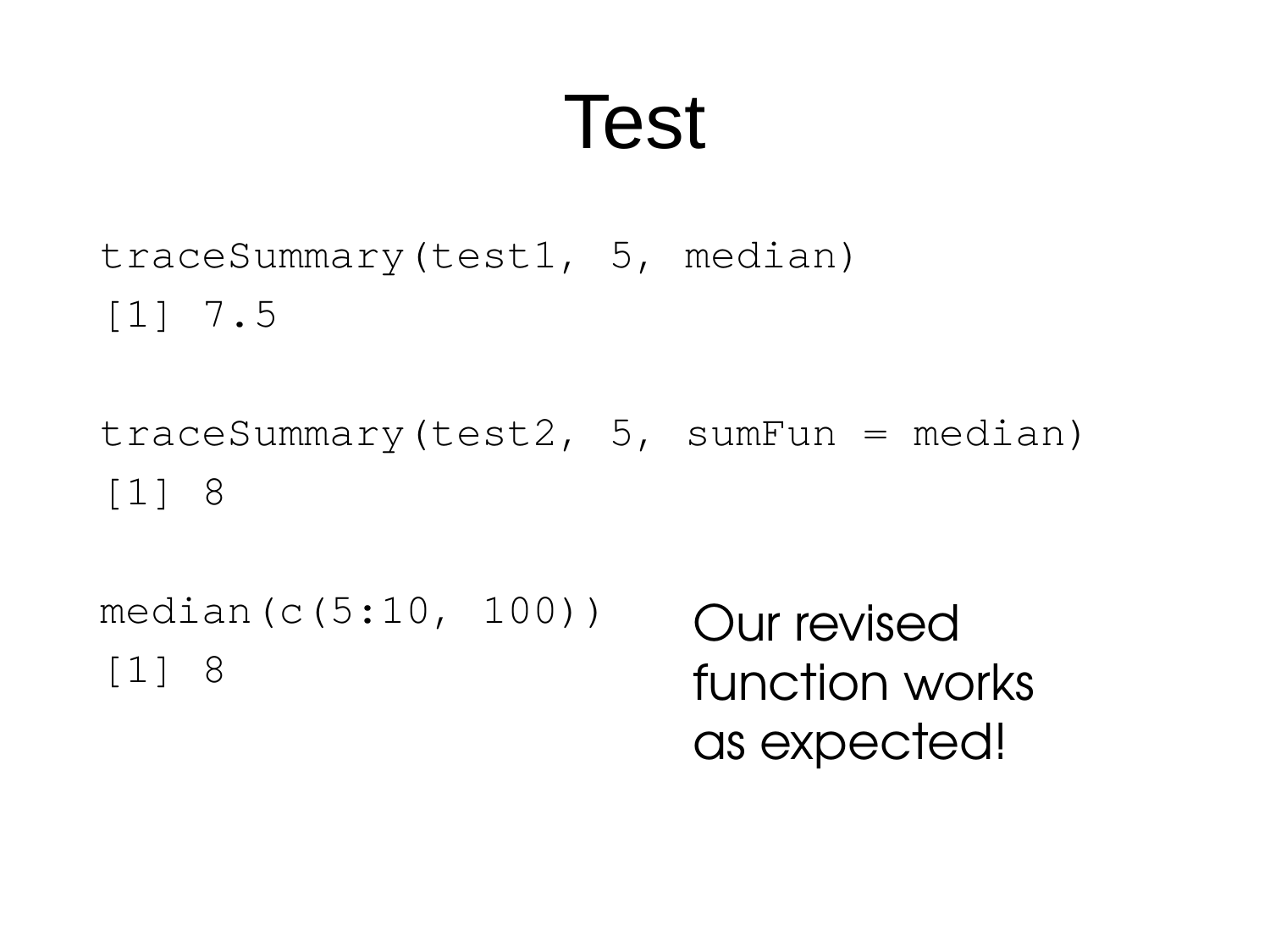

# Test
traceSummary(test1, 5, median)
[1] 7.5

traceSummary(test2, 5, sumFun = median)
[1] 8

median(c(5:10, 100))
[1] 8

Our revised function works as expected!